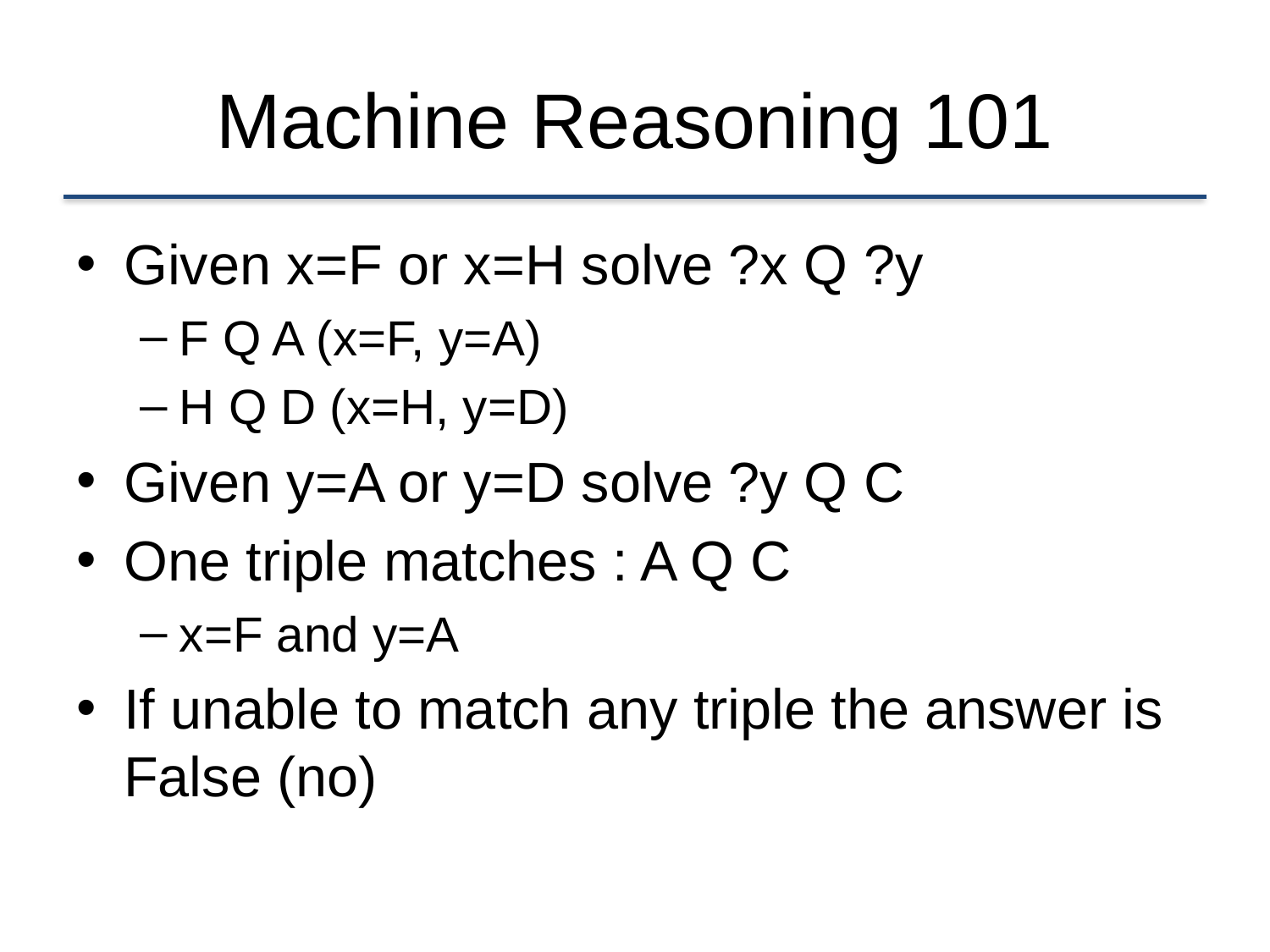

# Machine Reasoning 101
Given x=F or x=H solve ?x Q ?y
F Q A (x=F, y=A)
H Q D (x=H, y=D)
Given y=A or y=D solve ?y Q C
One triple matches : A Q C
x=F and y=A
If unable to match any triple the answer is False (no)